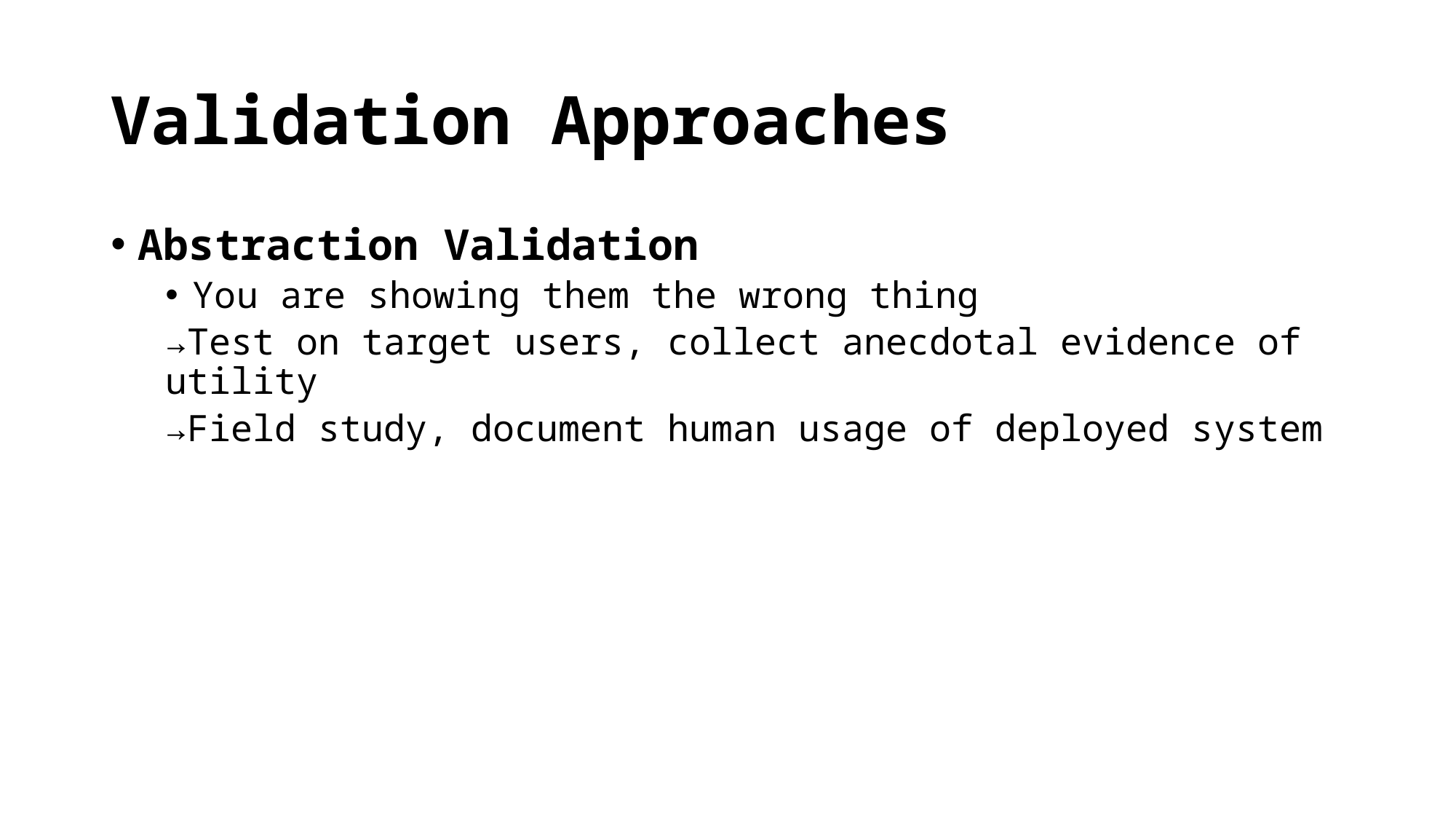

# Validation Approaches
Abstraction Validation
You are showing them the wrong thing
→Test on target users, collect anecdotal evidence of utility
→Field study, document human usage of deployed system